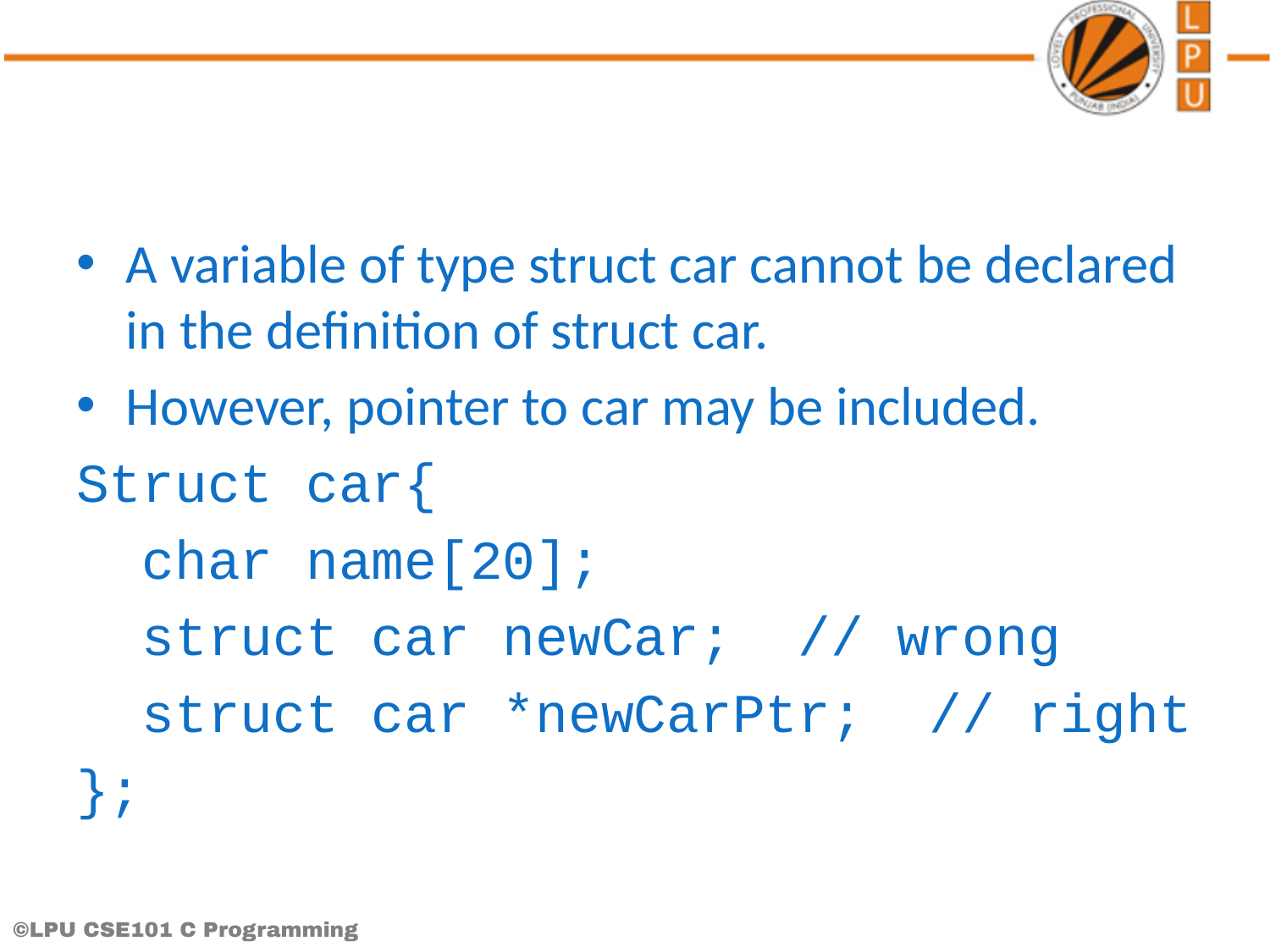

#
A variable of type struct car cannot be declared in the definition of struct car.
However, pointer to car may be included.
Struct car{
  char name[20];
  struct car newCar;  // wrong
  struct car *newCarPtr;  // right
};